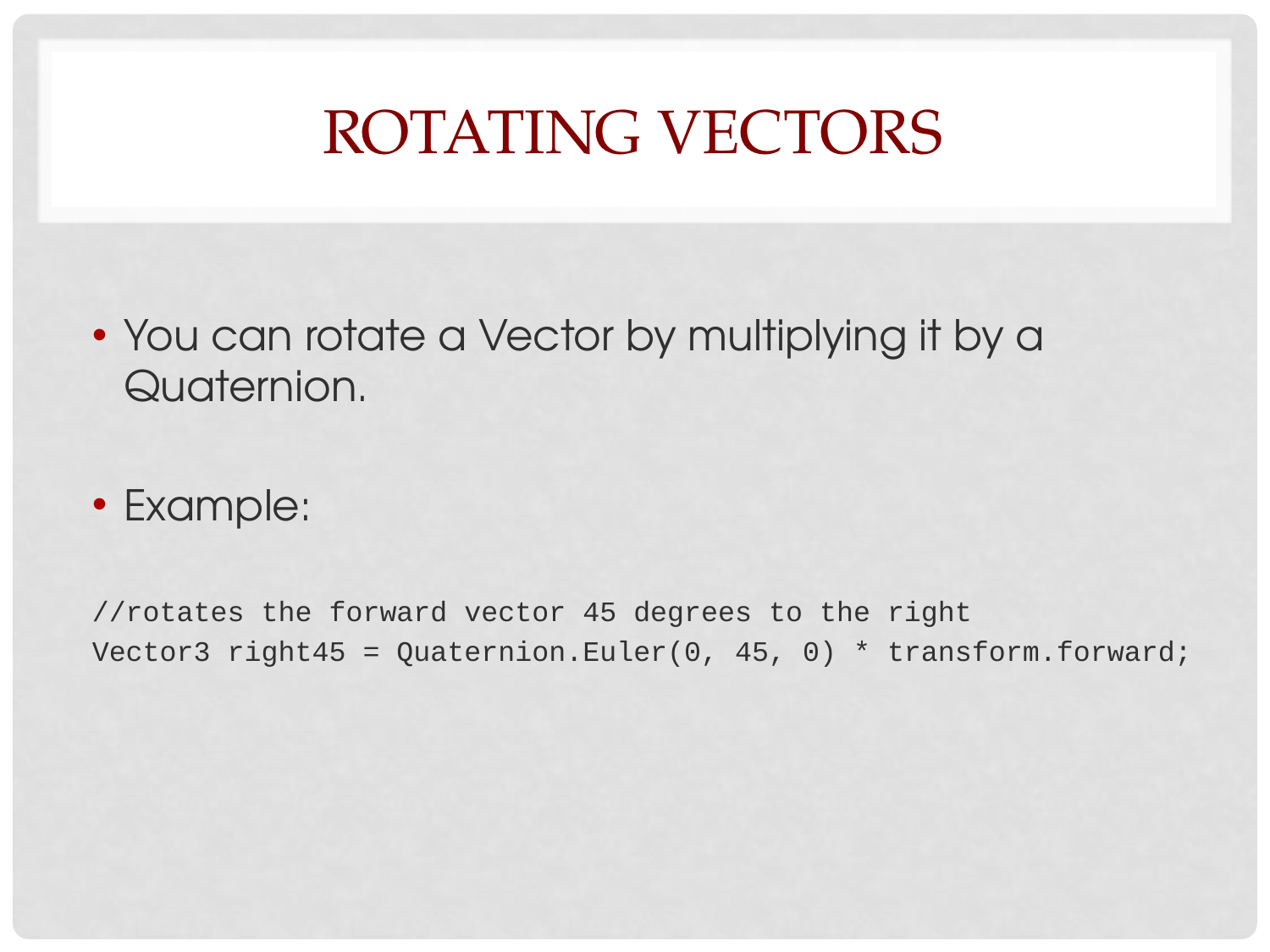

# Rotating Vectors

You can rotate a Vector by multiplying it by a Quaternion.

Example:

//rotates the forward vector 45 degrees to the right
Vector3 right45 = Quaternion.Euler(0, 45, 0) * transform.forward;